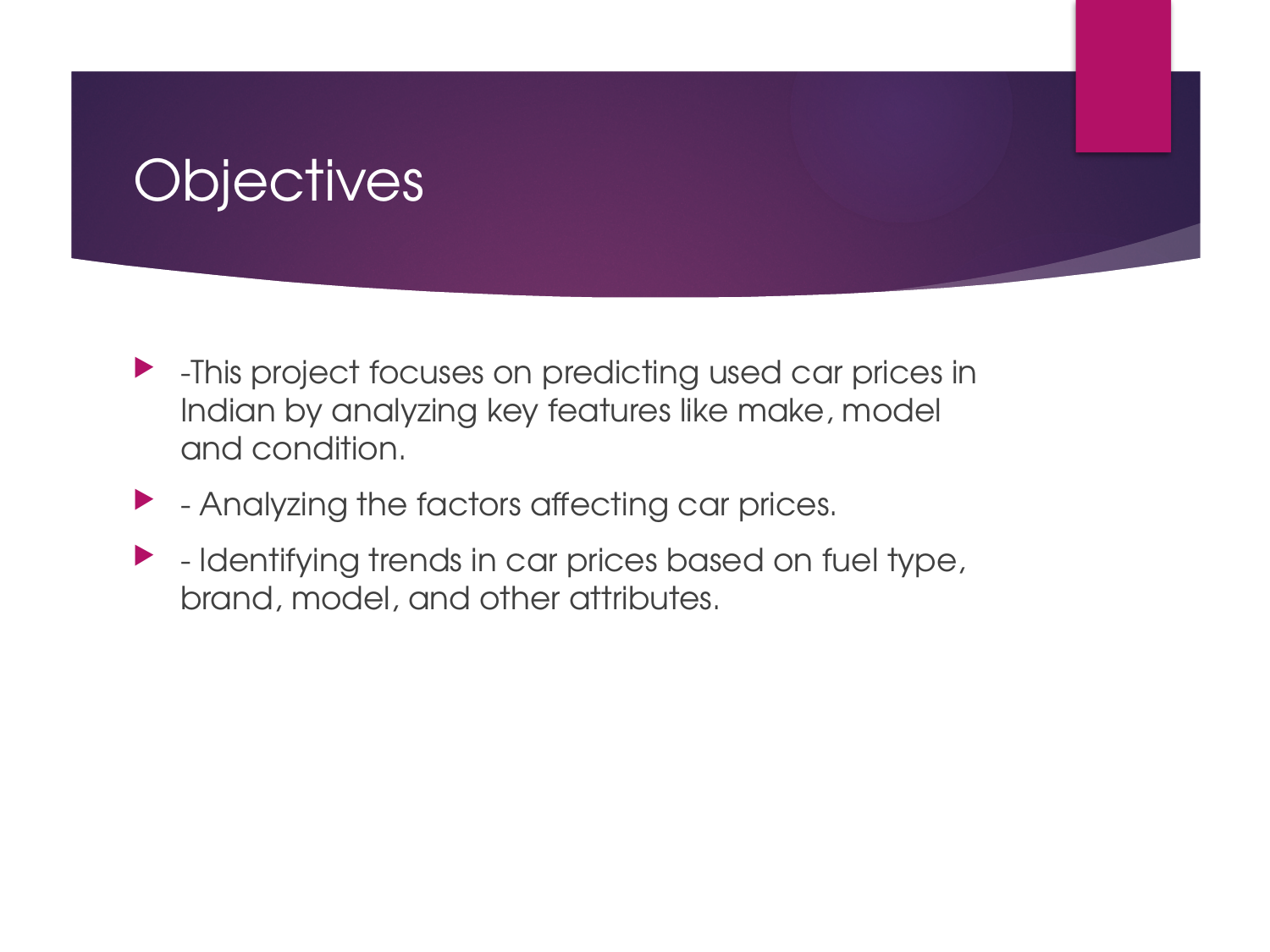

# Objectives
-This project focuses on predicting used car prices in Indian by analyzing key features like make, model and condition.
- Analyzing the factors affecting car prices.
- Identifying trends in car prices based on fuel type, brand, model, and other attributes.